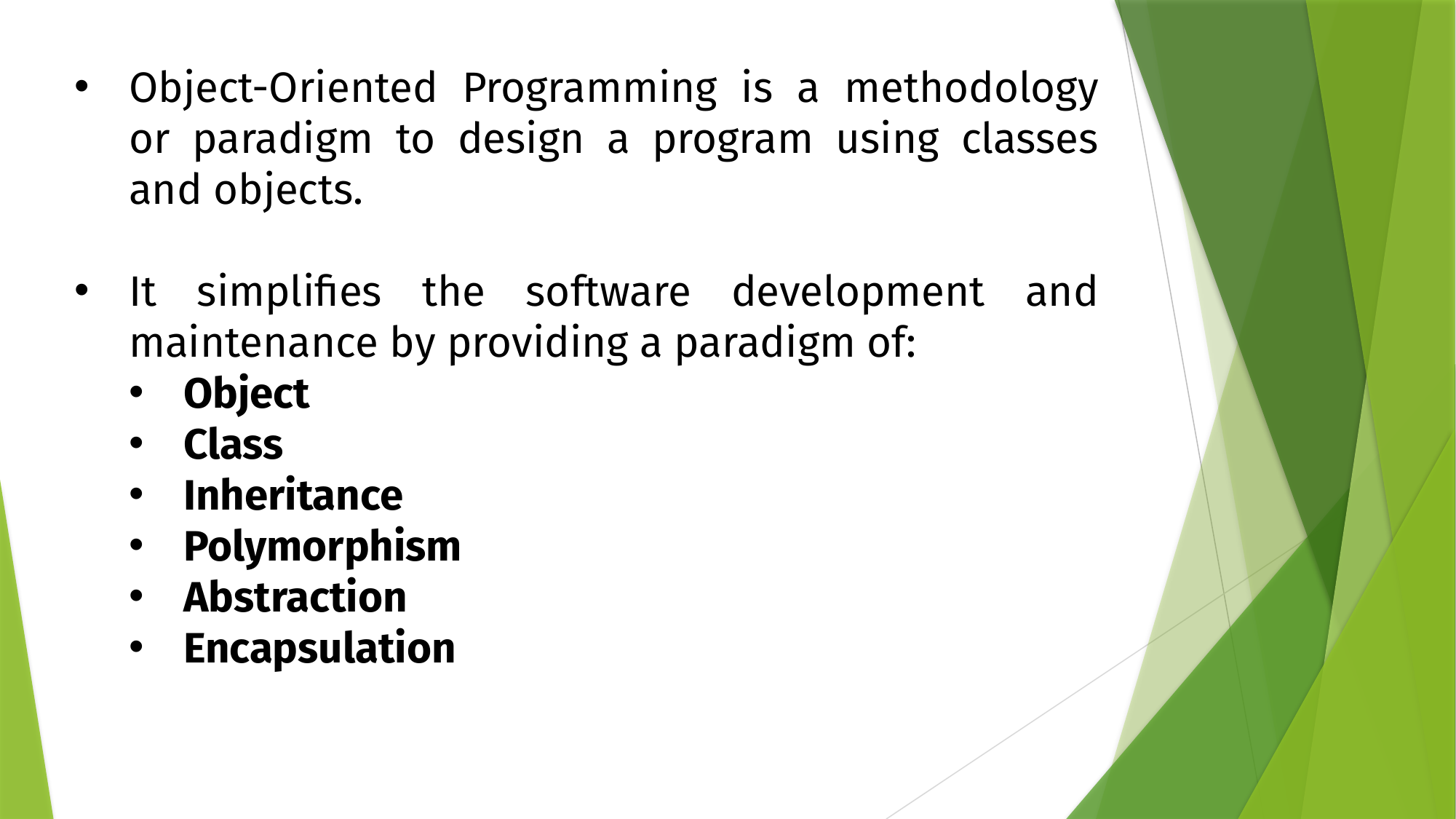

Object-Oriented Programming is a methodology or paradigm to design a program using classes and objects.

It simplifies the software development and maintenance by providing a paradigm of:
Object
Class
Inheritance
Polymorphism
Abstraction
Encapsulation